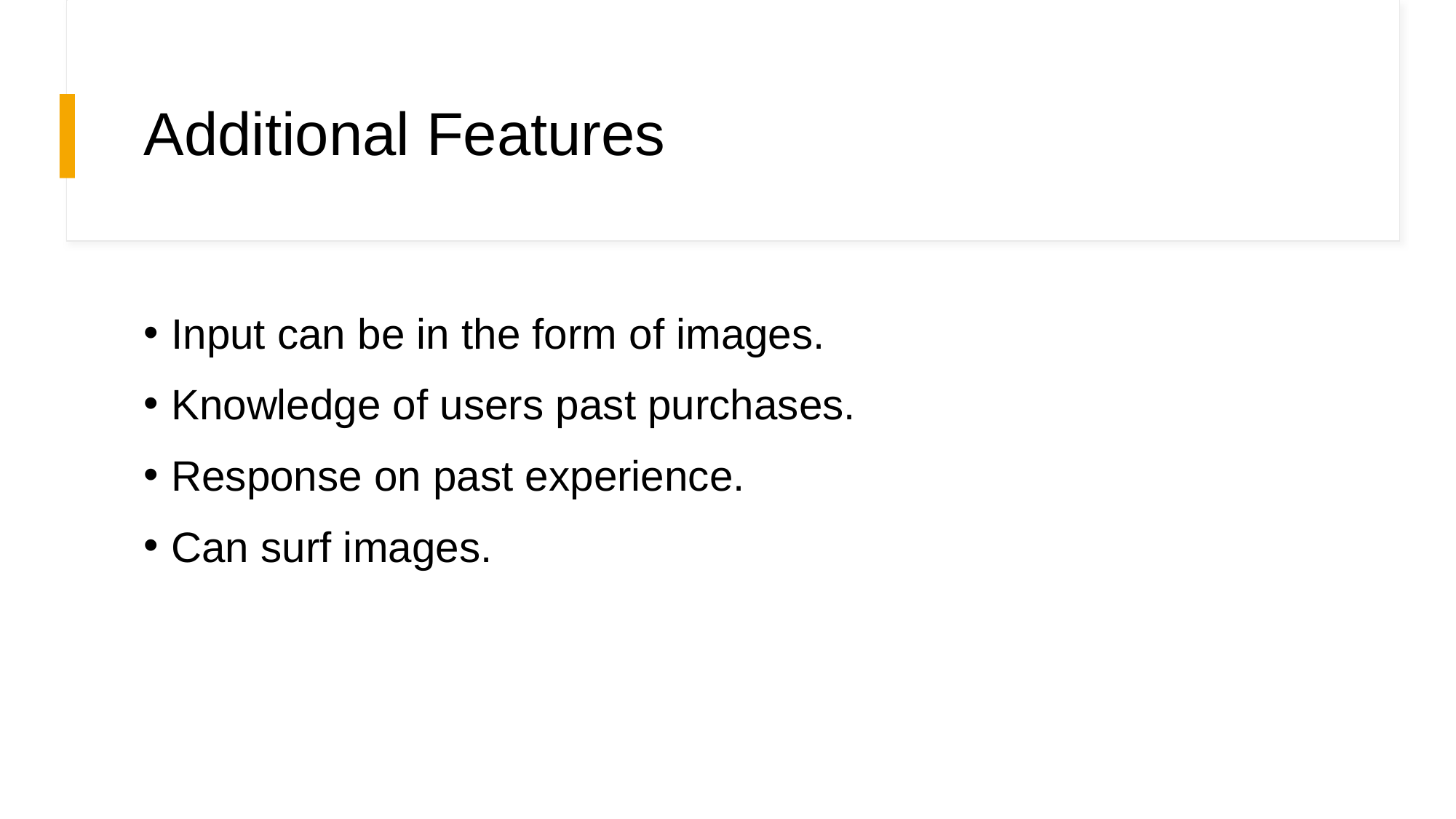

# Additional Features
Input can be in the form of images.
Knowledge of users past purchases.
Response on past experience.
Can surf images.